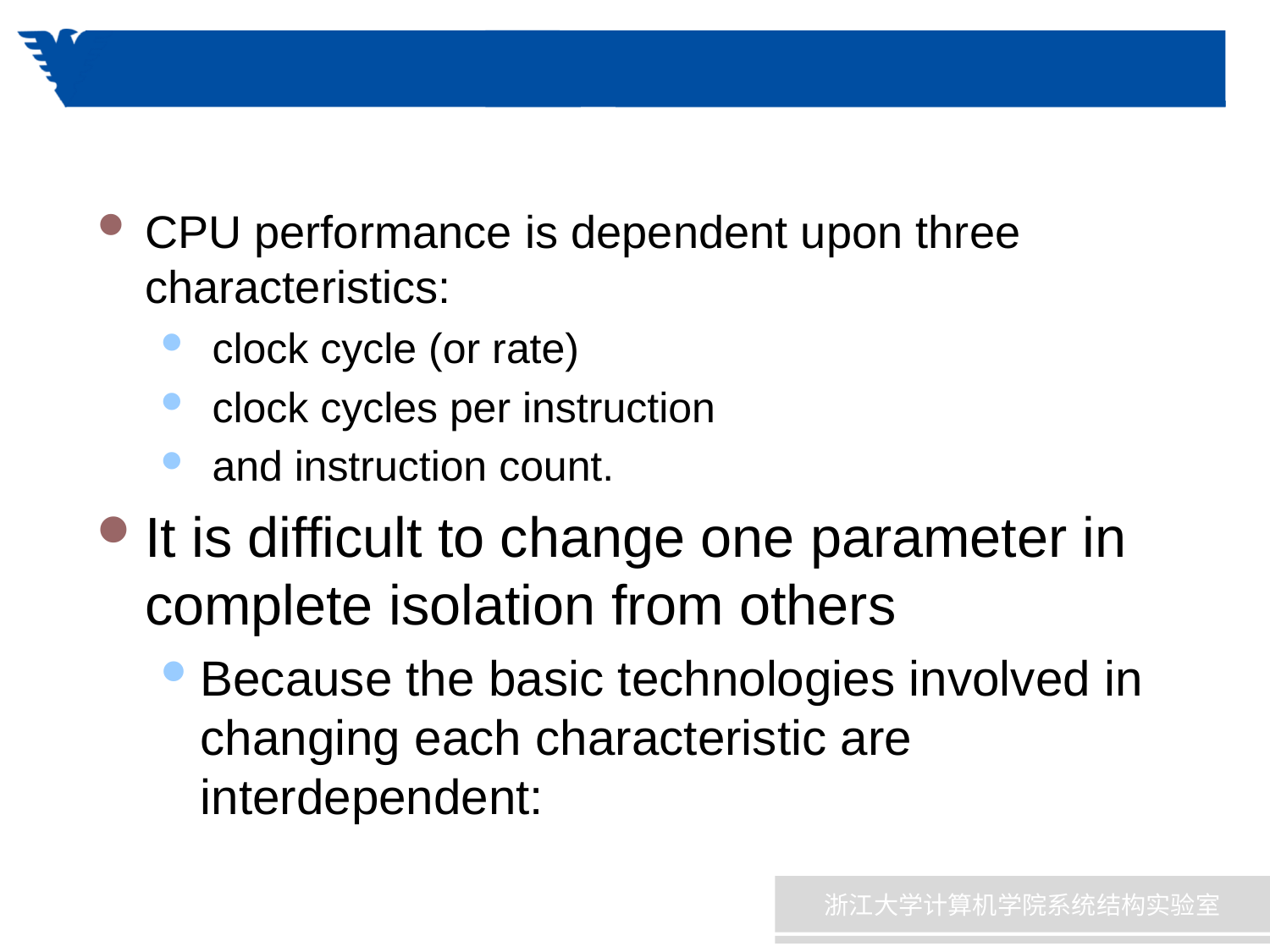

#
CPU performance is dependent upon three characteristics:
 clock cycle (or rate)
 clock cycles per instruction
 and instruction count.
It is difficult to change one parameter in complete isolation from others
Because the basic technologies involved in changing each characteristic are interdependent: